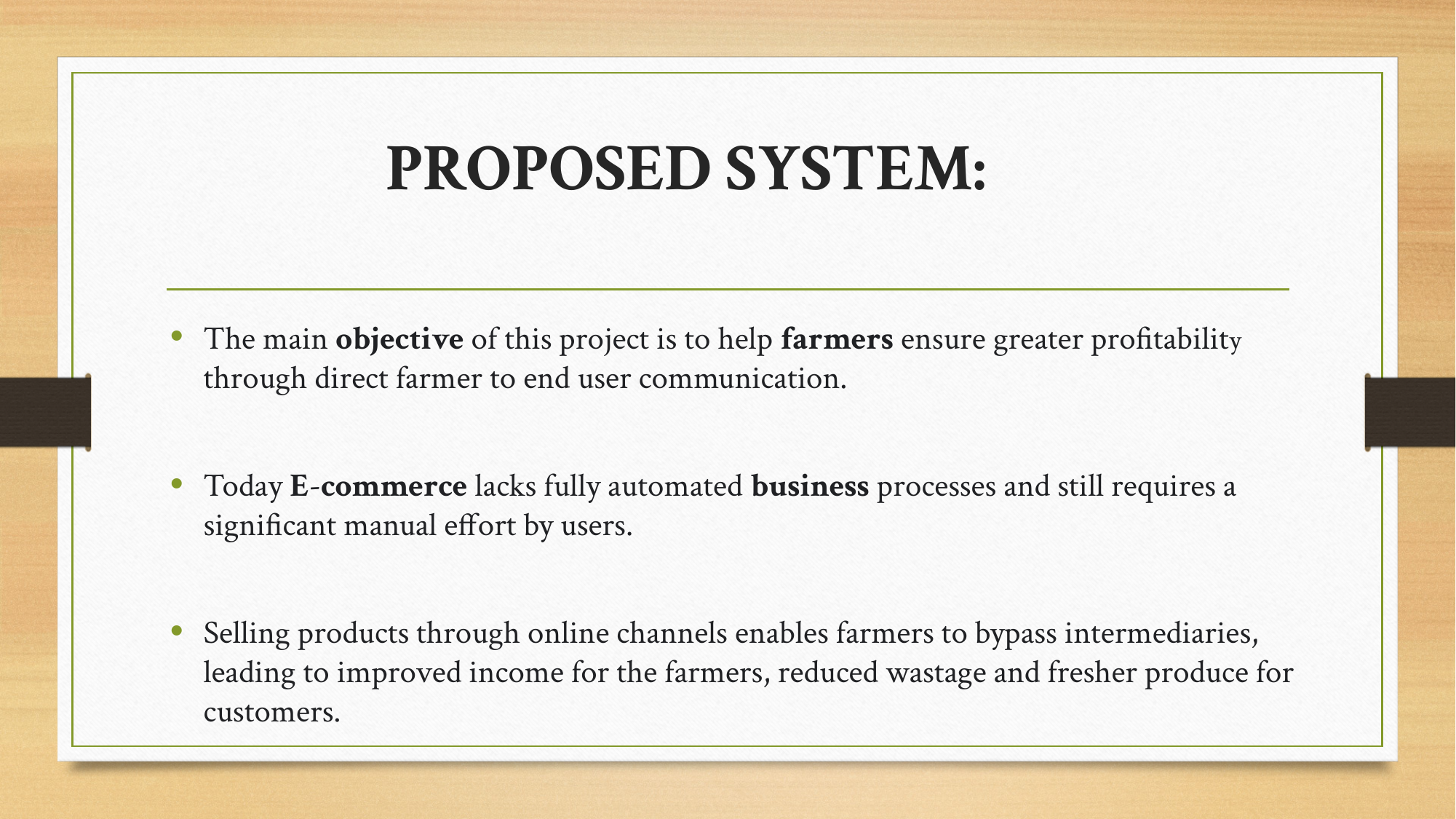

# PROPOSED SYSTEM:
The main objective of this project is to help farmers ensure greater profitability through direct farmer to end user communication.

Today E-commerce lacks fully automated business processes and still requires a significant manual effort by users.

Selling products through online channels enables farmers to bypass intermediaries, leading to improved income for the farmers, reduced wastage and fresher produce for customers.